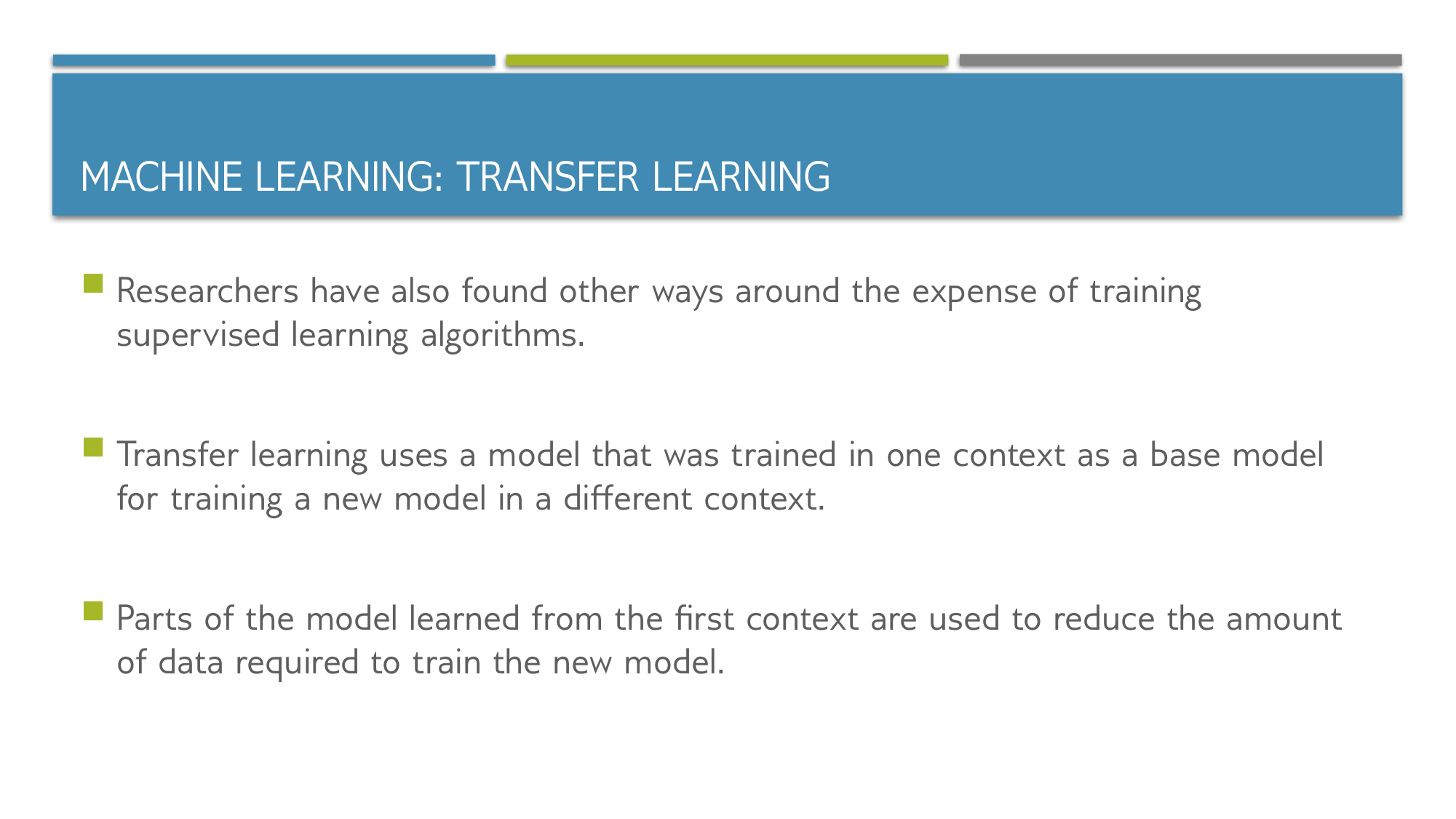

# Machine Learning: Transfer Learning
Researchers have also found other ways around the expense of training supervised learning algorithms.

Transfer learning uses a model that was trained in one context as a base model for training a new model in a different context.

Parts of the model learned from the first context are used to reduce the amount of data required to train the new model.